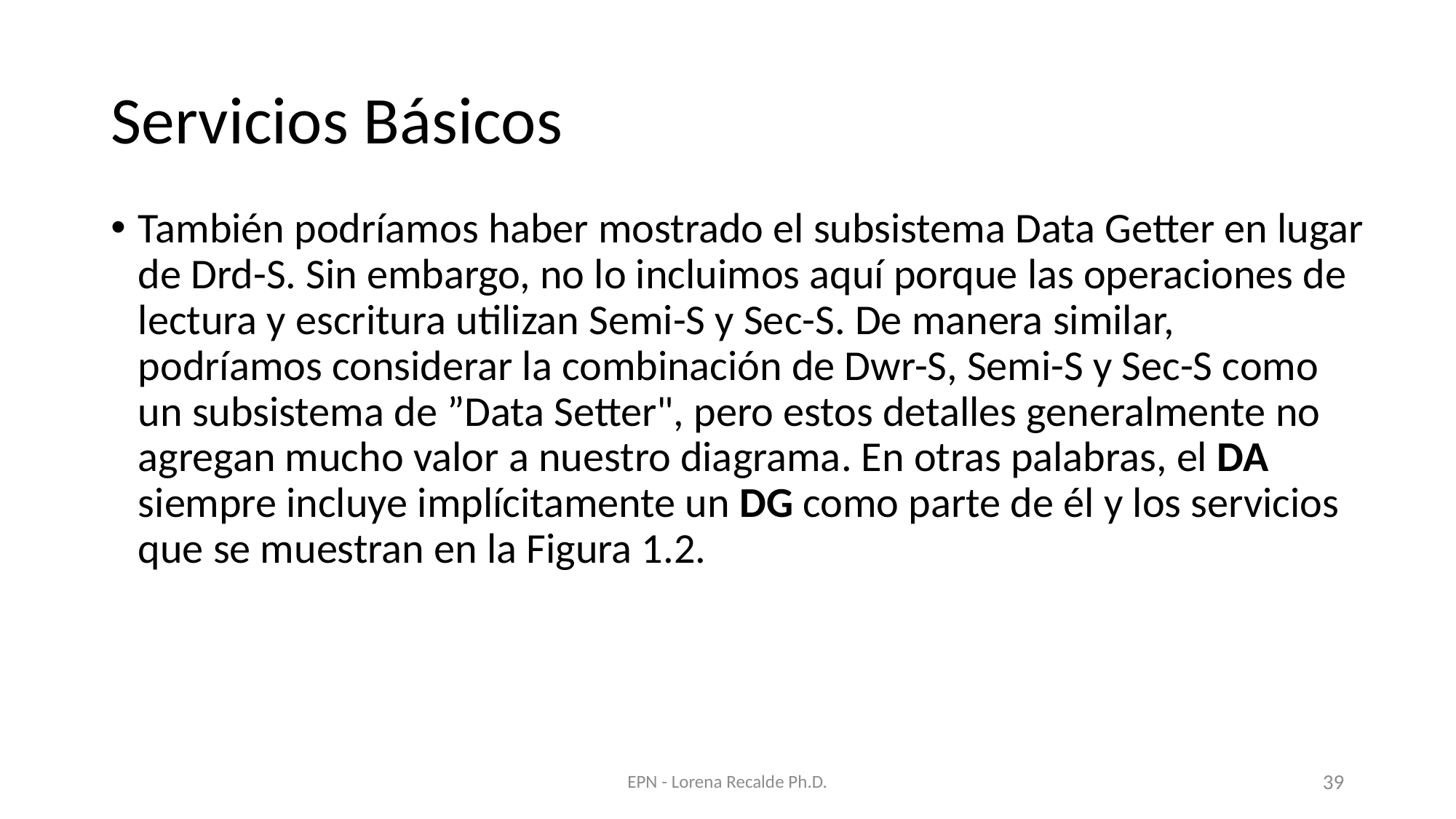

# Servicios Básicos
También podríamos haber mostrado el subsistema Data Getter en lugar de Drd-S. Sin embargo, no lo incluimos aquí porque las operaciones de lectura y escritura utilizan Semi-S y Sec-S. De manera similar, podríamos considerar la combinación de Dwr-S, Semi-S y Sec-S como un subsistema de ”Data Setter", pero estos detalles generalmente no agregan mucho valor a nuestro diagrama. En otras palabras, el DA siempre incluye implícitamente un DG como parte de él y los servicios que se muestran en la Figura 1.2.
EPN - Lorena Recalde Ph.D.
39